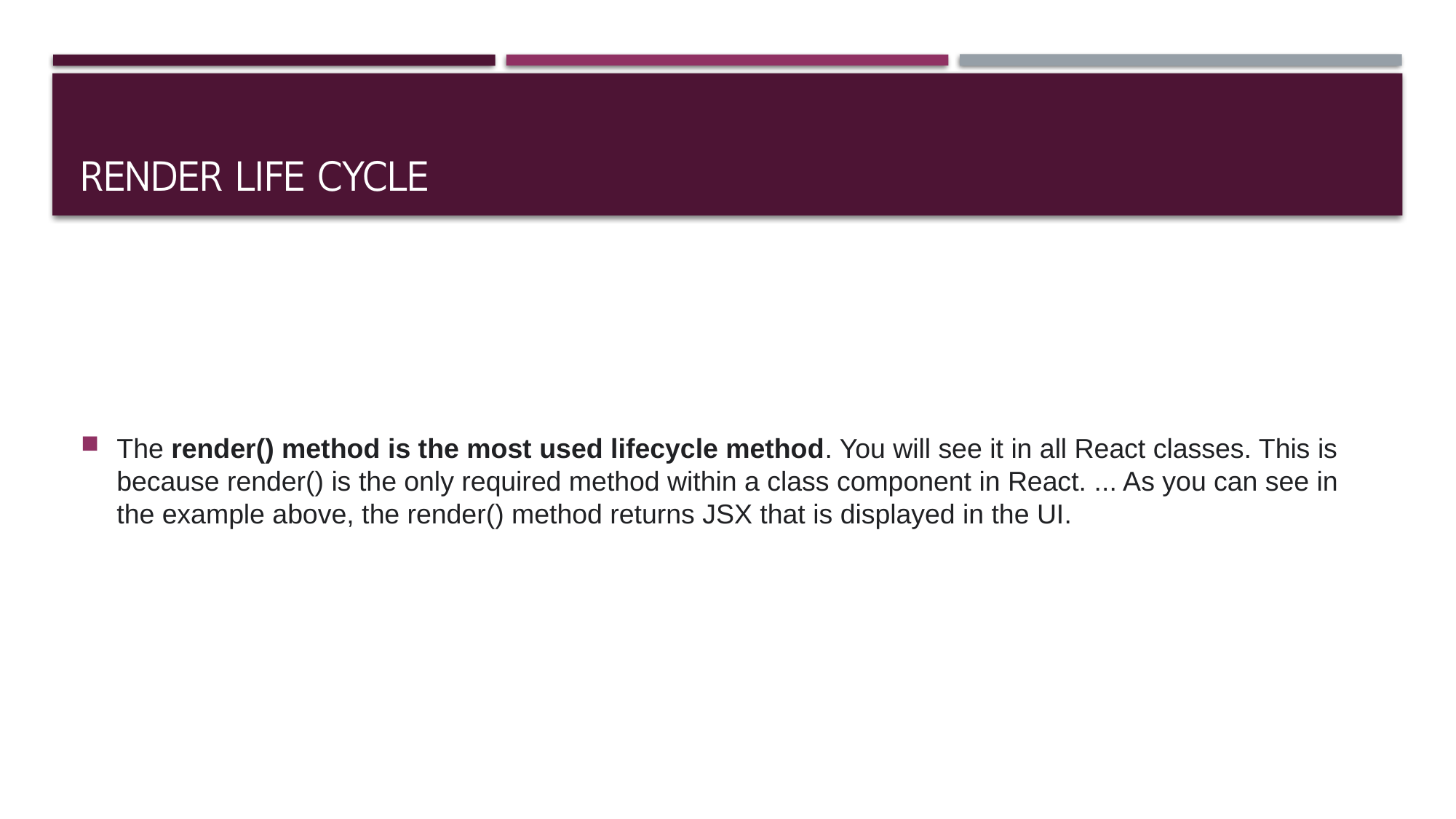

# Render life cycle
The render() method is the most used lifecycle method. You will see it in all React classes. This is because render() is the only required method within a class component in React. ... As you can see in the example above, the render() method returns JSX that is displayed in the UI.